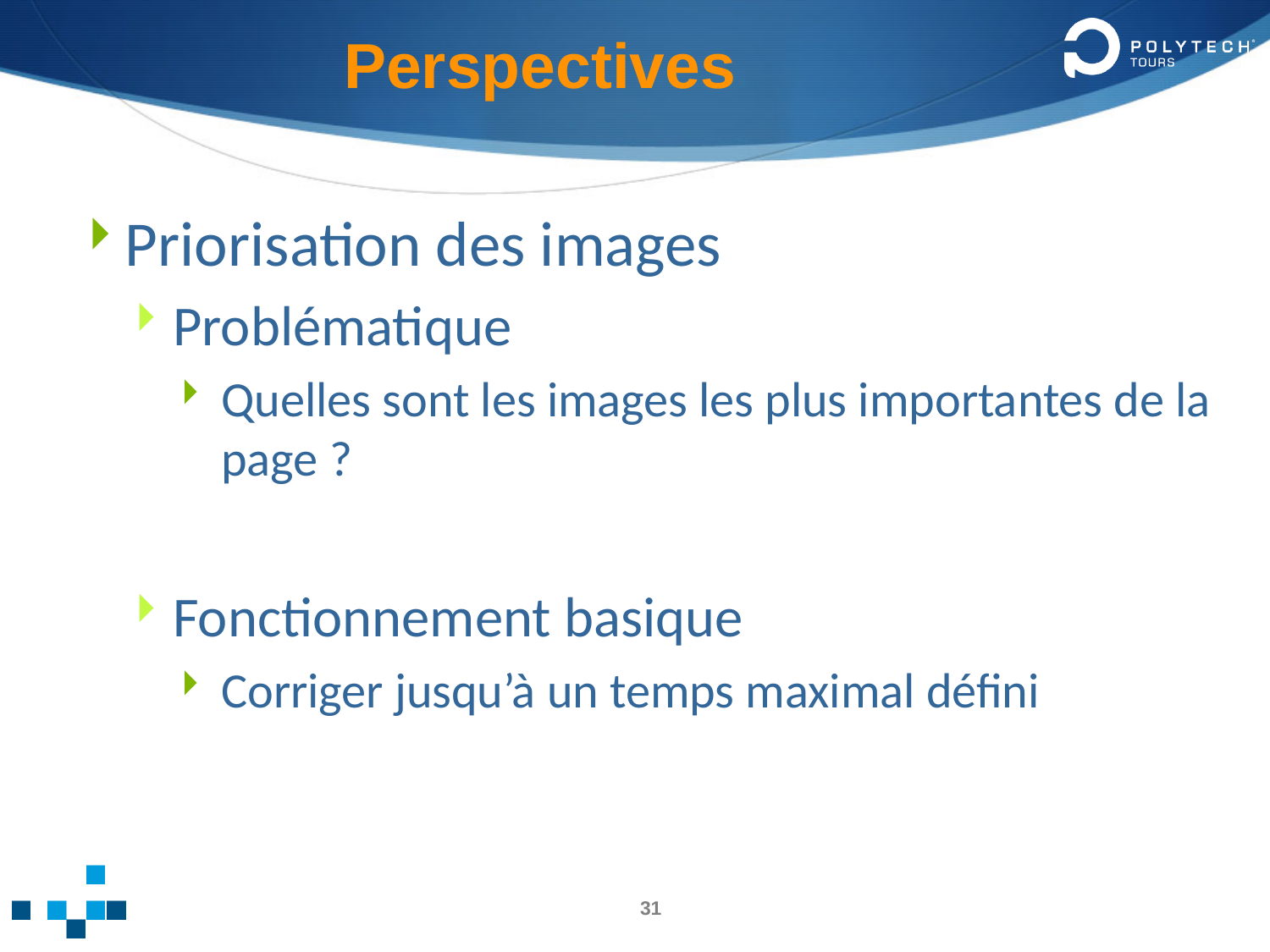

Perspectives
Priorisation des images
Problématique
Quelles sont les images les plus importantes de la page ?

Fonctionnement basique
Corriger jusqu’à un temps maximal défini
31